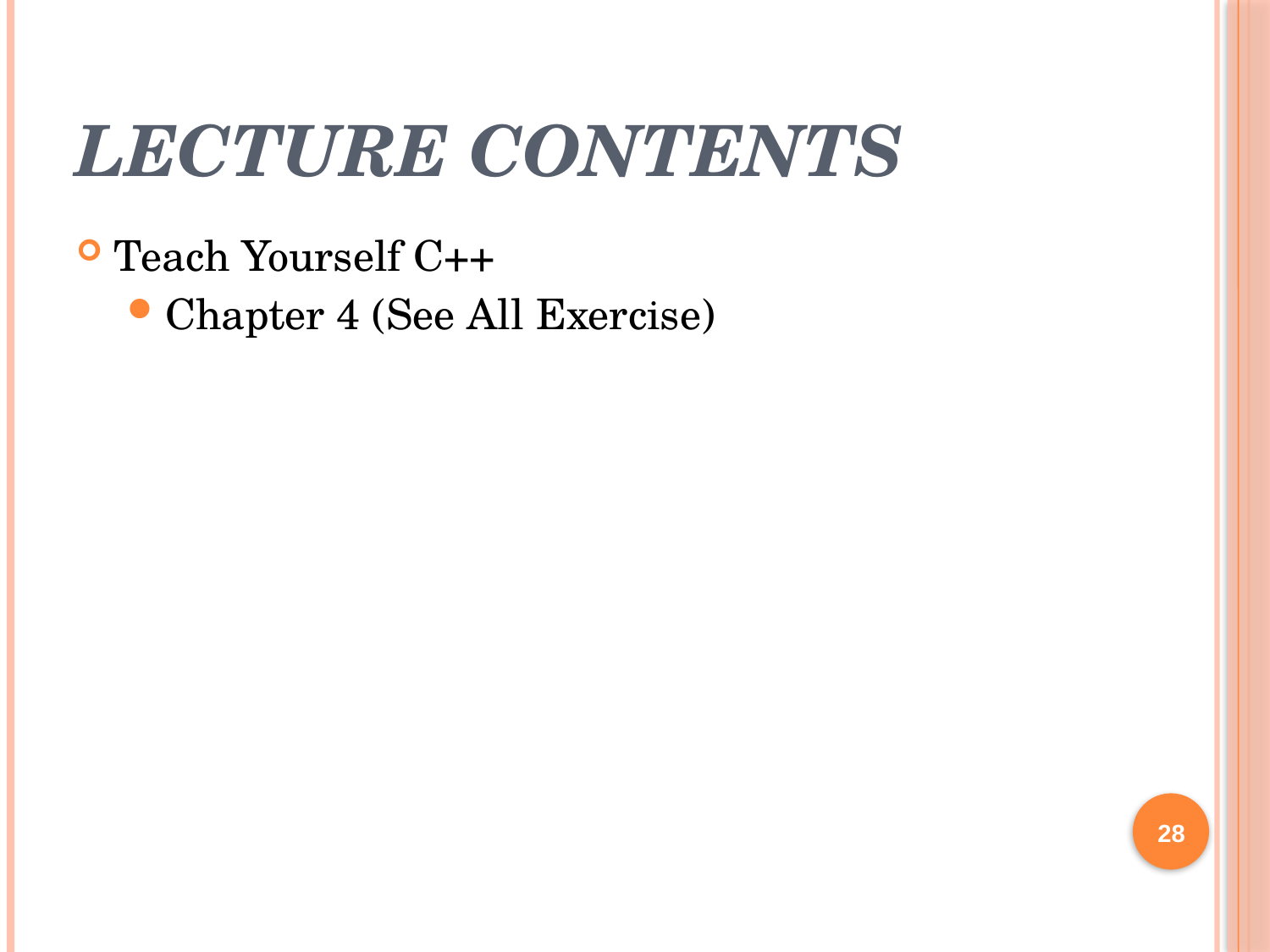

Lecture Contents
Teach Yourself C++
Chapter 4 (See All Exercise)
28